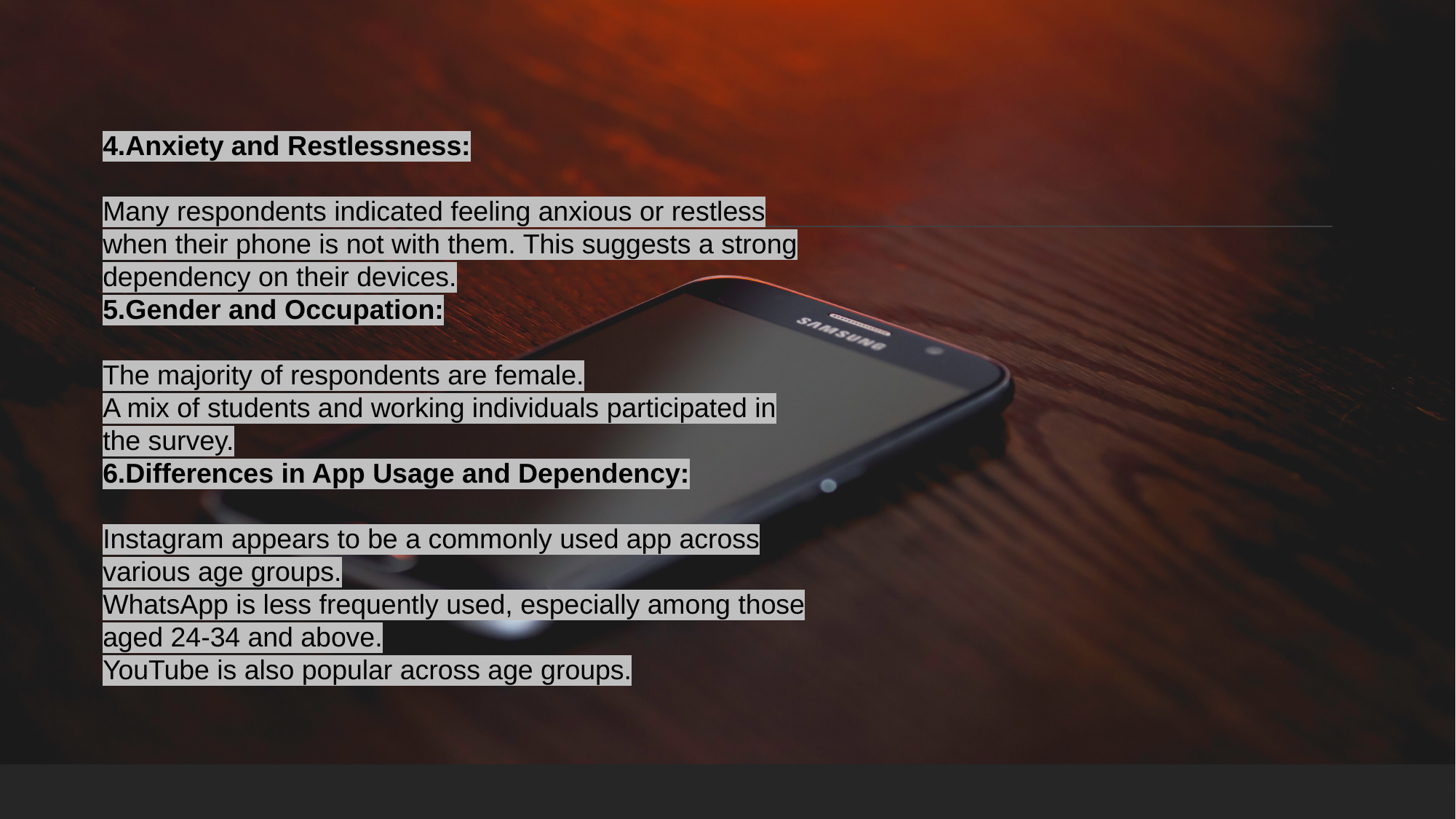

4.Anxiety and Restlessness:

Many respondents indicated feeling anxious or restless when their phone is not with them. This suggests a strong dependency on their devices.
5.Gender and Occupation:

The majority of respondents are female.
A mix of students and working individuals participated in the survey.
6.Differences in App Usage and Dependency:

Instagram appears to be a commonly used app across various age groups.
WhatsApp is less frequently used, especially among those aged 24-34 and above.
YouTube is also popular across age groups.